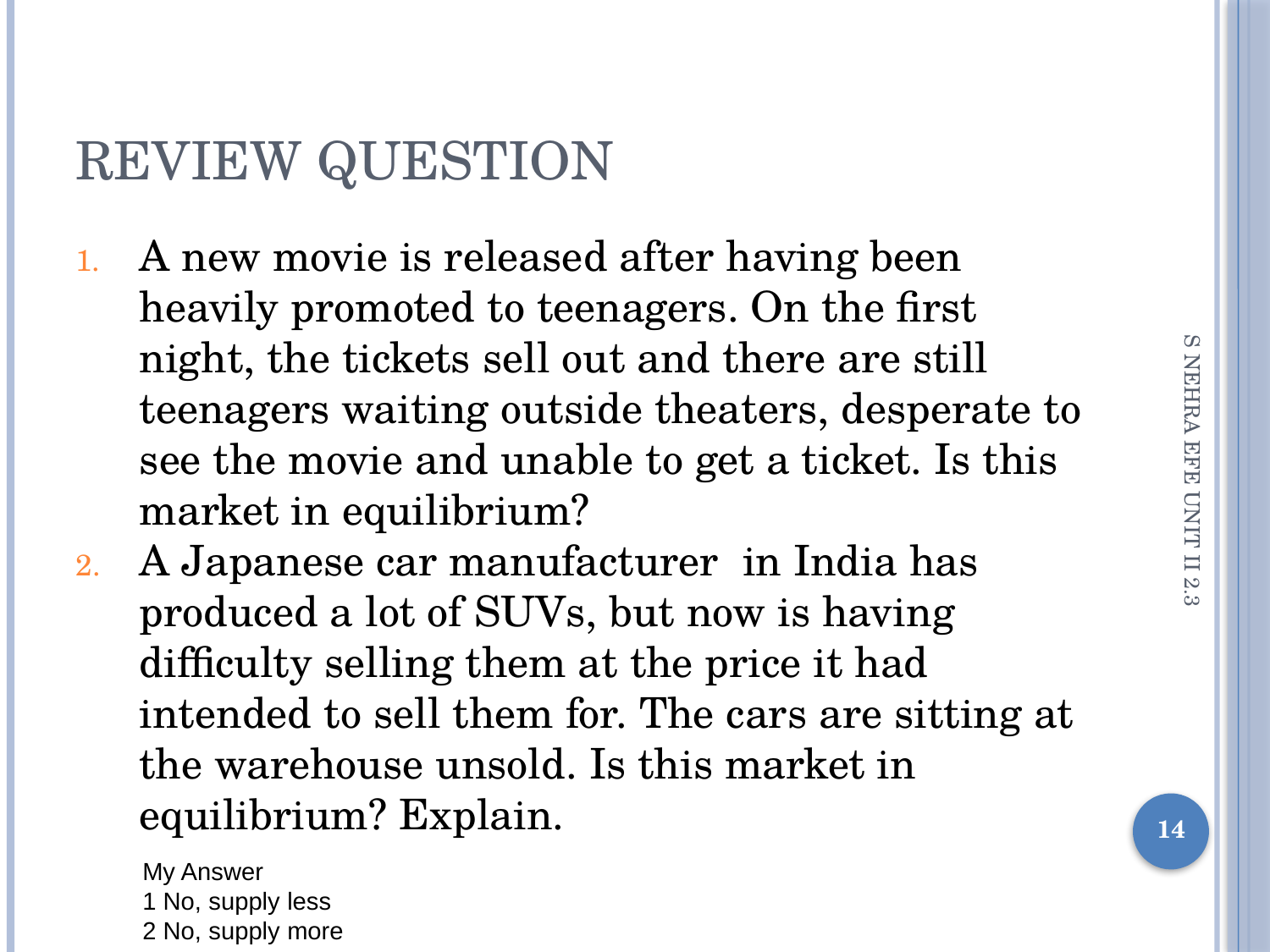

Review question
A new movie is released after having been heavily promoted to teenagers. On the first night, the tickets sell out and there are still teenagers waiting outside theaters, desperate to see the movie and unable to get a ticket. Is this market in equilibrium?
A Japanese car manufacturer  in India has produced a lot of SUVs, but now is having difficulty selling them at the price it had intended to sell them for. The cars are sitting at the warehouse unsold. Is this market in equilibrium? Explain.
S NEHRA EFE UNIT II 2.3
14
My Answer
1 No, supply less
2 No, supply more